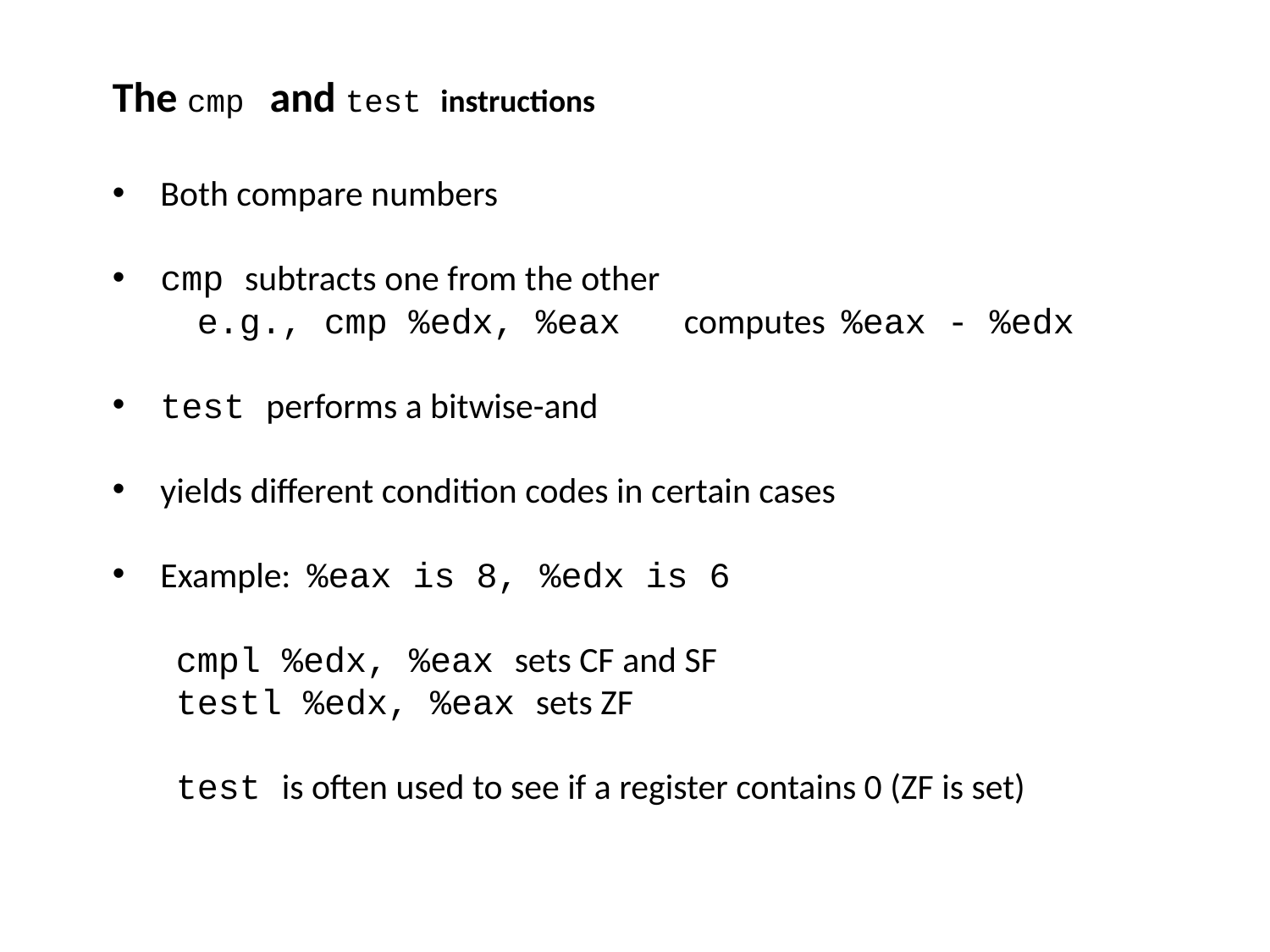

The cmp and test instructions

Both compare numbers

cmp subtracts one from the other
 e.g., cmp %edx, %eax   computes  %eax - %edx

test performs a bitwise-and

yields different condition codes in certain cases

Example:  %eax is 8, %edx is 6

cmpl %edx, %eax sets CF and SF
testl %edx, %eax sets ZF

test is often used to see if a register contains 0 (ZF is set)